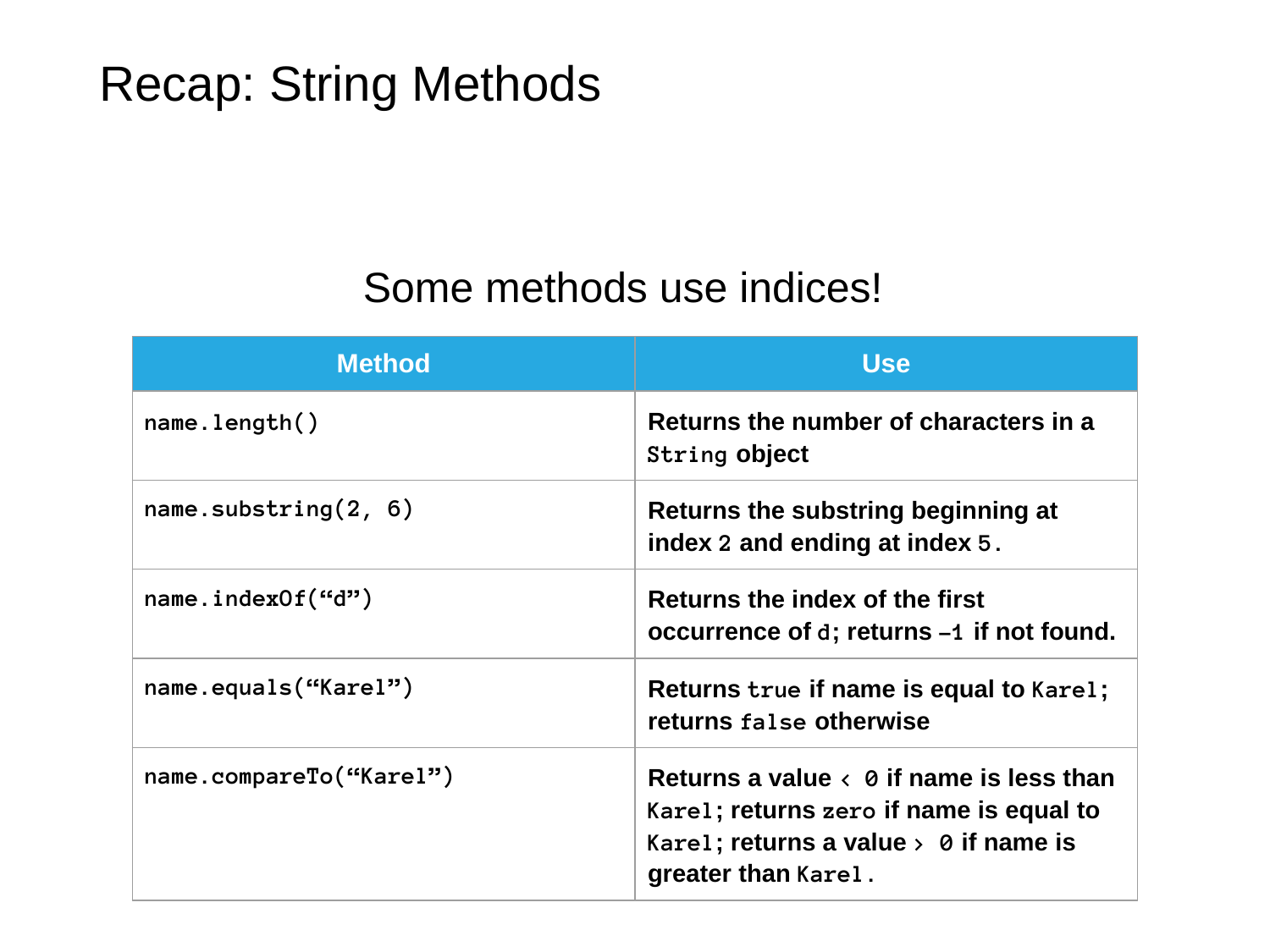

# Recap: String Methods
Some methods use indices!

| Method | Use |
| --- | --- |
| name.length() | Returns the number of characters in a String object |
| name.substring(2, 6) | Returns the substring beginning at index 2 and ending at index 5. |
| name.indexOf(“d”) | Returns the index of the first occurrence of d; returns -1 if not found. |
| name.equals(“Karel”) | Returns true if name is equal to Karel; returns false otherwise |
| name.compareTo(“Karel”) | Returns a value < 0 if name is less than Karel; returns zero if name is equal to Karel; returns a value > 0 if name is greater than Karel. |